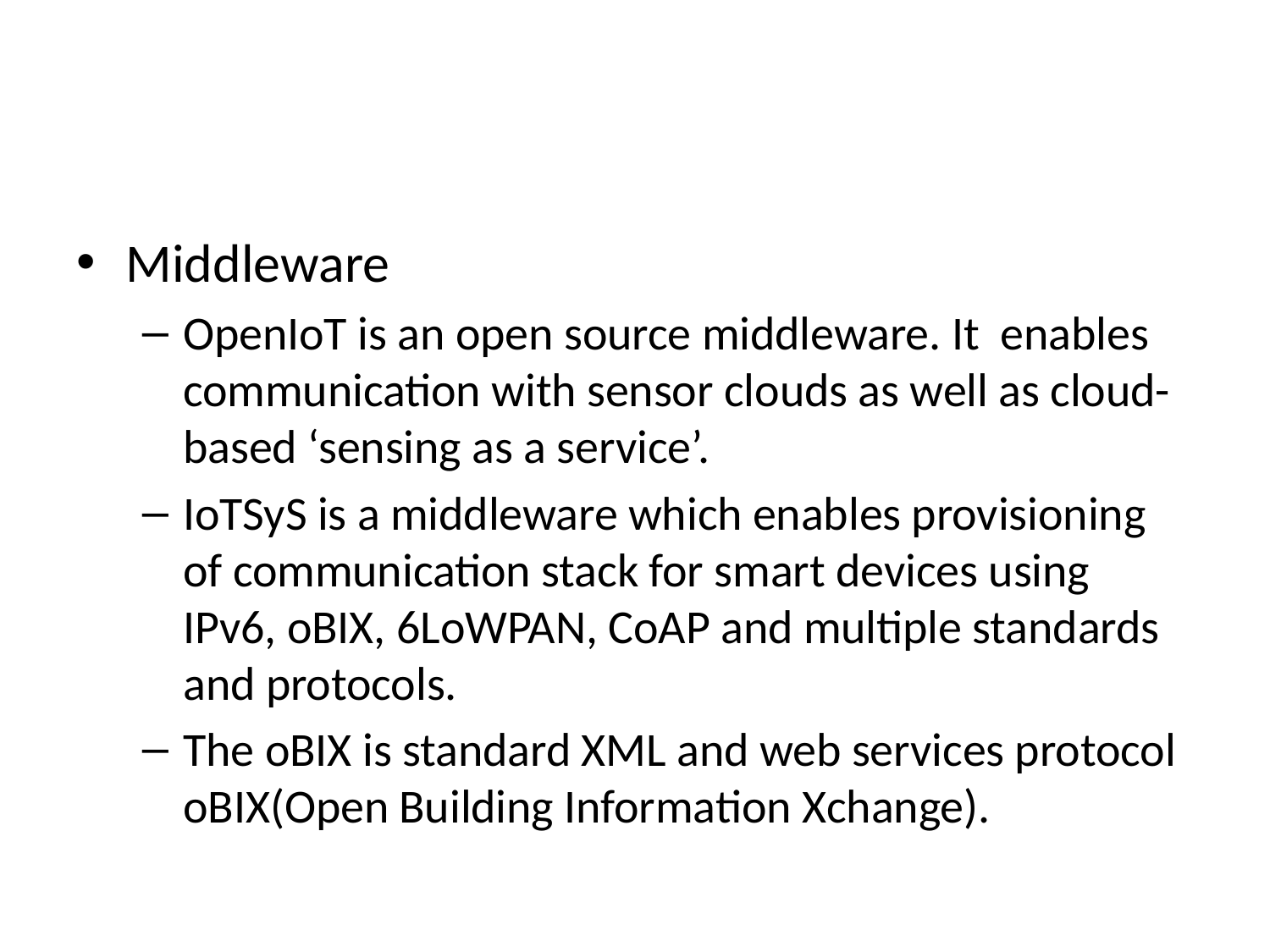

#
Middleware
OpenIoT is an open source middleware. It  enables communication with sensor clouds as well as cloud-based ‘sensing as a service’.
IoTSyS is a middleware which enables provisioning of communication stack for smart devices using IPv6, oBIX, 6LoWPAN, CoAP and multiple standards and protocols.
The oBIX is standard XML and web services protocol oBIX(Open Building Information Xchange).